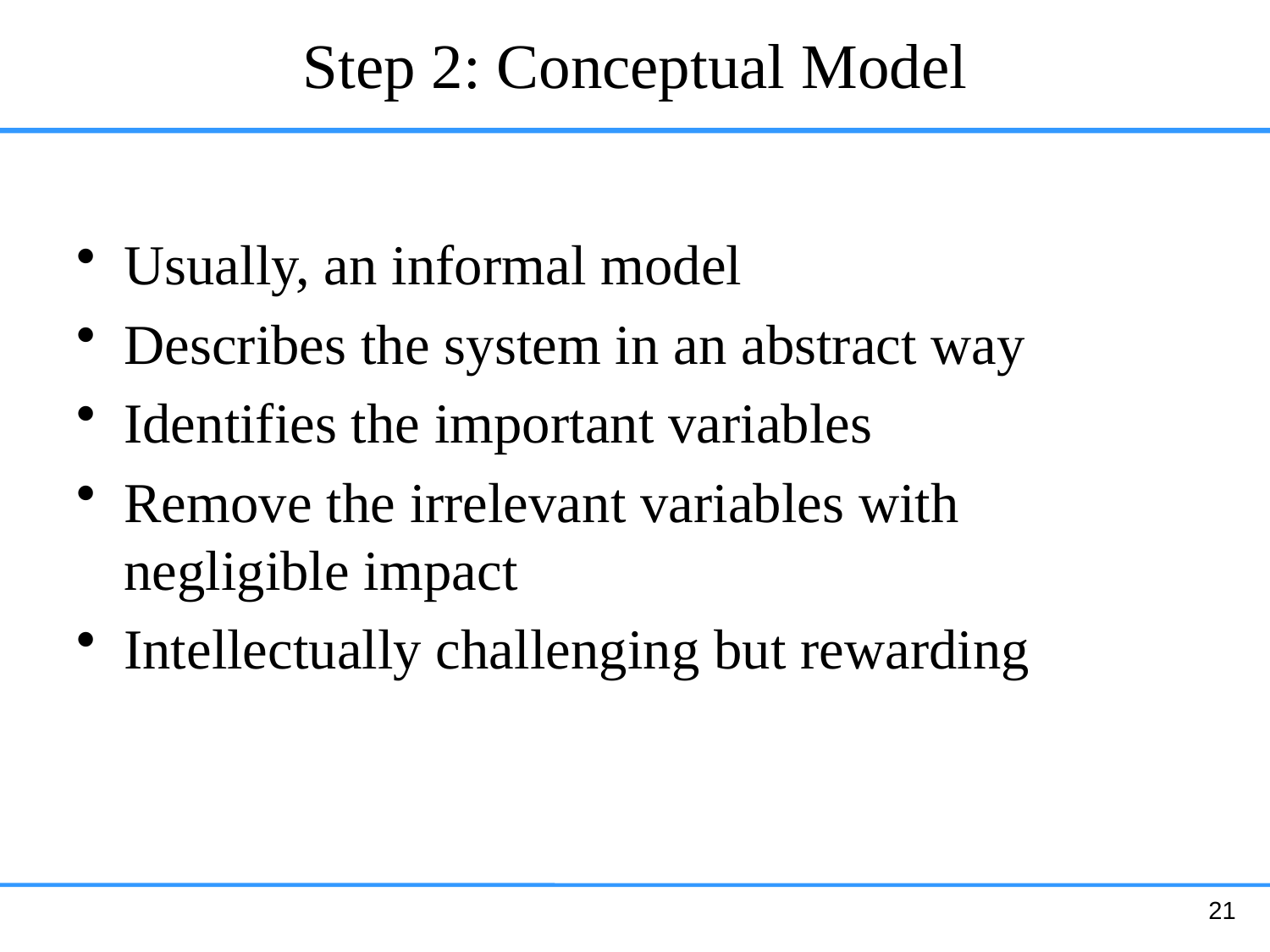

# Step 2: Conceptual Model
Usually, an informal model
Describes the system in an abstract way
Identifies the important variables
Remove the irrelevant variables with negligible impact
Intellectually challenging but rewarding
21